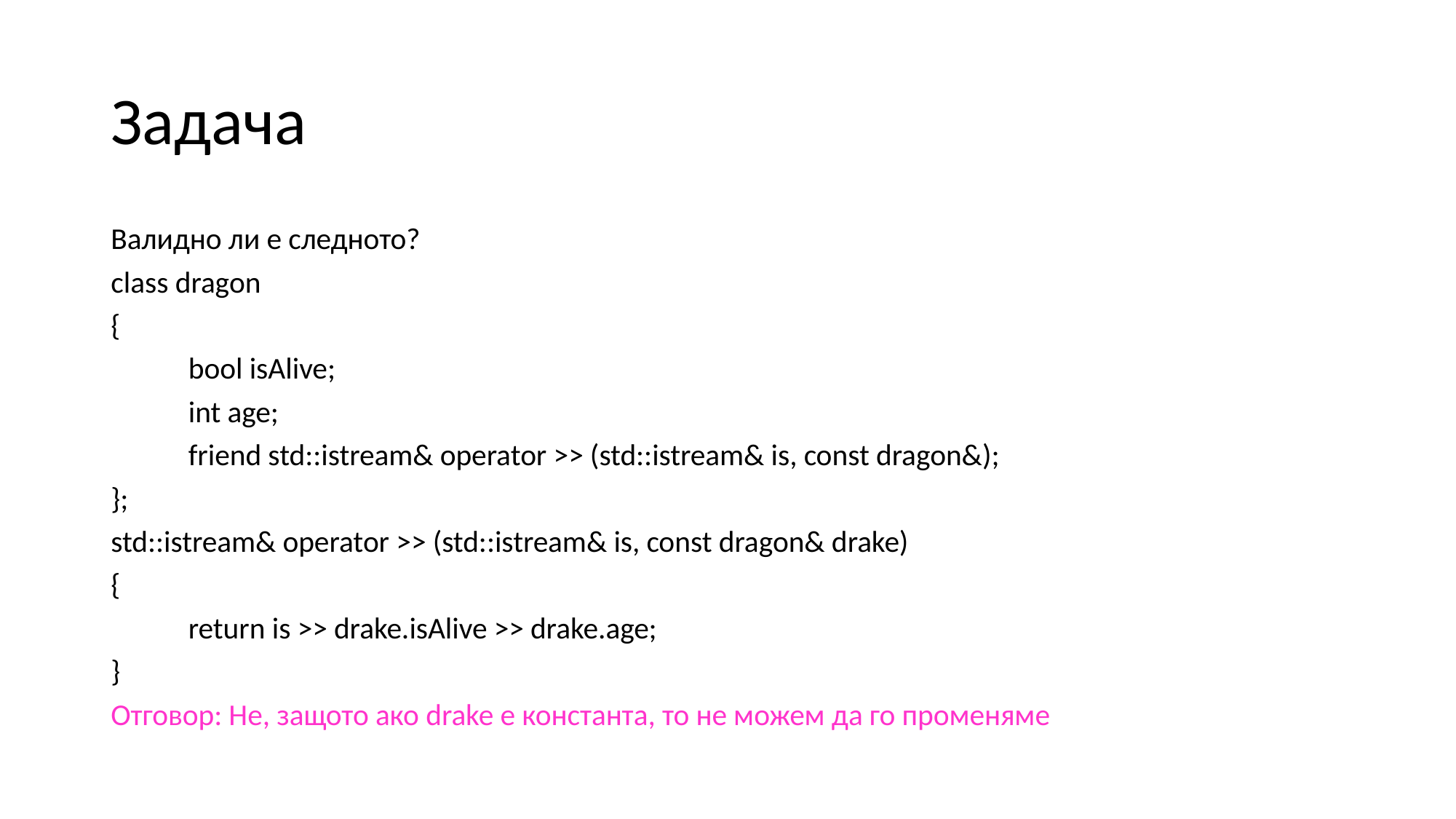

# Задача
Валидно ли е следното?
class dragon
{
	bool isAlive;
	int age;
	friend std::istream& operator >> (std::istream& is, const dragon&);
};
std::istream& operator >> (std::istream& is, const dragon& drake)
{
	return is >> drake.isAlive >> drake.age;
}
Отговор: Не, защото ако drake е константа, то не можем да го променяме